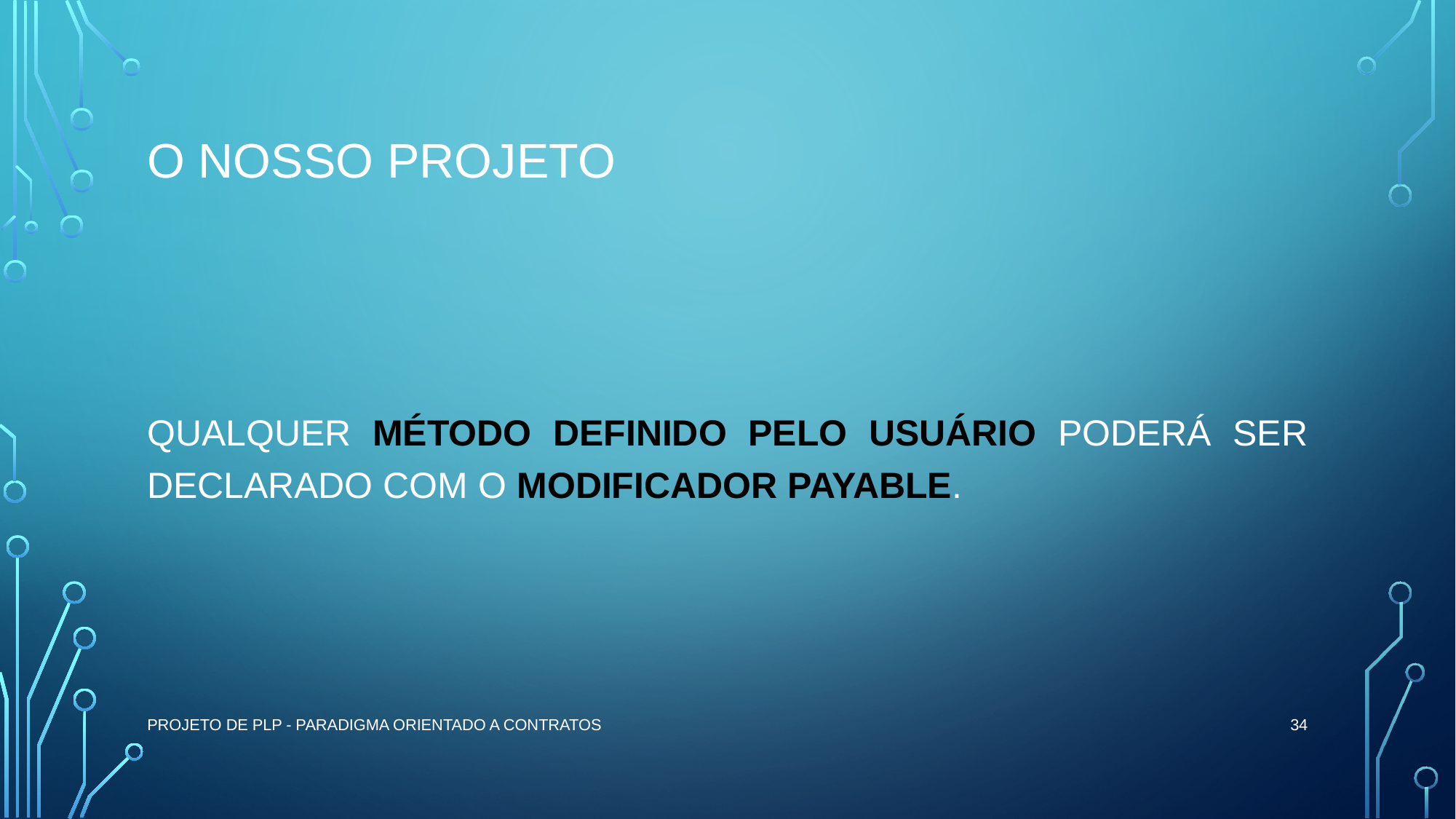

# O nosso projeto

Qualquer método definido pelo usuário poderá ser declarado com o modificador payable.
34
Projeto de PLP - Paradigma Orientado a Contratos